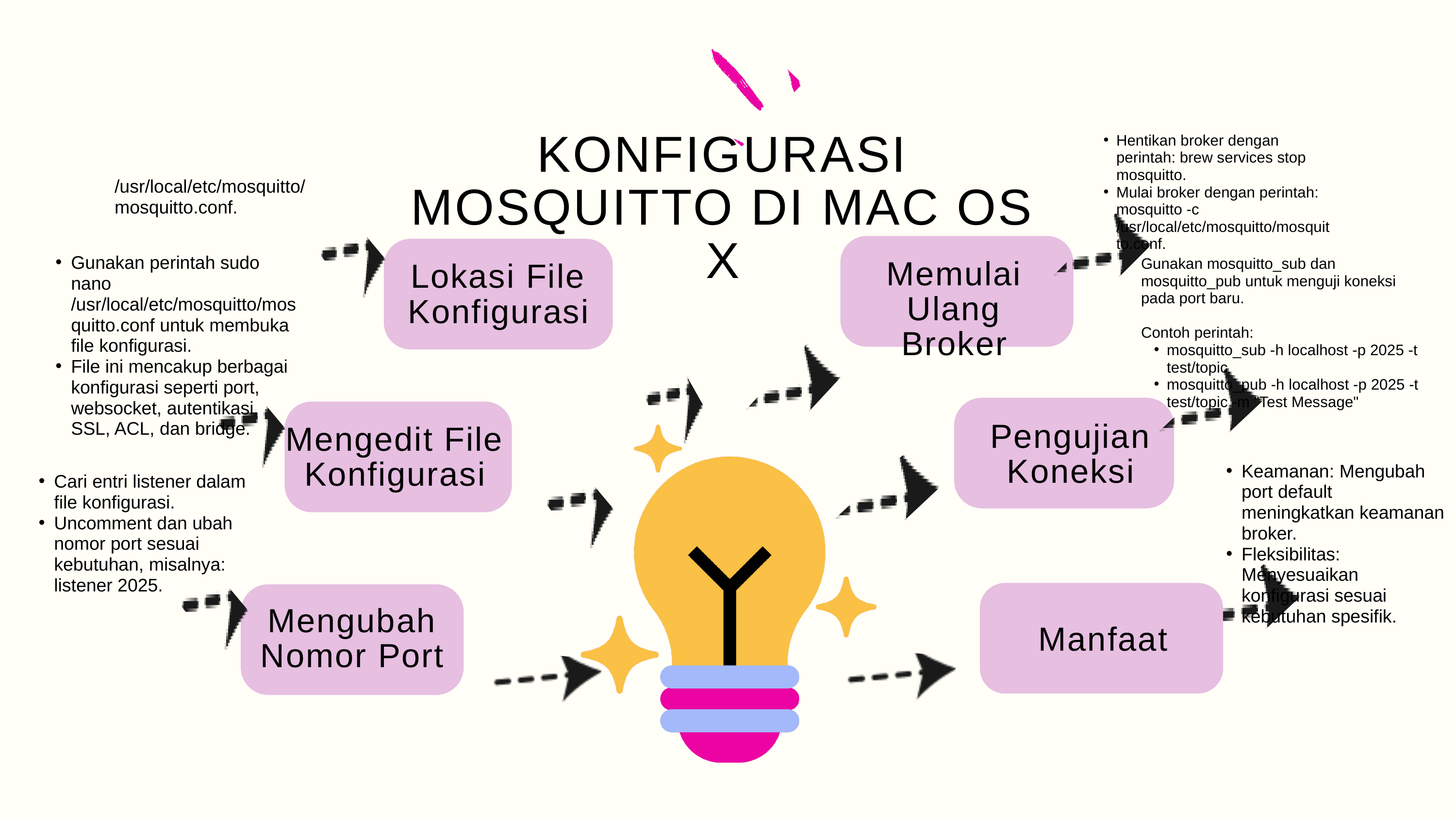

KONFIGURASI MOSQUITTO DI MAC OS X
Hentikan broker dengan perintah: brew services stop mosquitto.
Mulai broker dengan perintah: mosquitto -c /usr/local/etc/mosquitto/mosquitto.conf.
/usr/local/etc/mosquitto/mosquitto.conf.

Gunakan perintah sudo nano /usr/local/etc/mosquitto/mosquitto.conf untuk membuka file konfigurasi.
File ini mencakup berbagai konfigurasi seperti port, websocket, autentikasi, SSL, ACL, dan bridge.

Gunakan mosquitto_sub dan mosquitto_pub untuk menguji koneksi pada port baru.

Contoh perintah:
mosquitto_sub -h localhost -p 2025 -t test/topic
mosquitto_pub -h localhost -p 2025 -t test/topic -m "Test Message"
Memulai Ulang Broker
Lokasi File Konfigurasi

Pengujian Koneksi
Mengedit File Konfigurasi

Keamanan: Mengubah port default meningkatkan keamanan broker.
Fleksibilitas: Menyesuaikan konfigurasi sesuai kebutuhan spesifik.
Cari entri listener dalam file konfigurasi.
Uncomment dan ubah nomor port sesuai kebutuhan, misalnya: listener 2025.

Mengubah Nomor Port
Manfaat